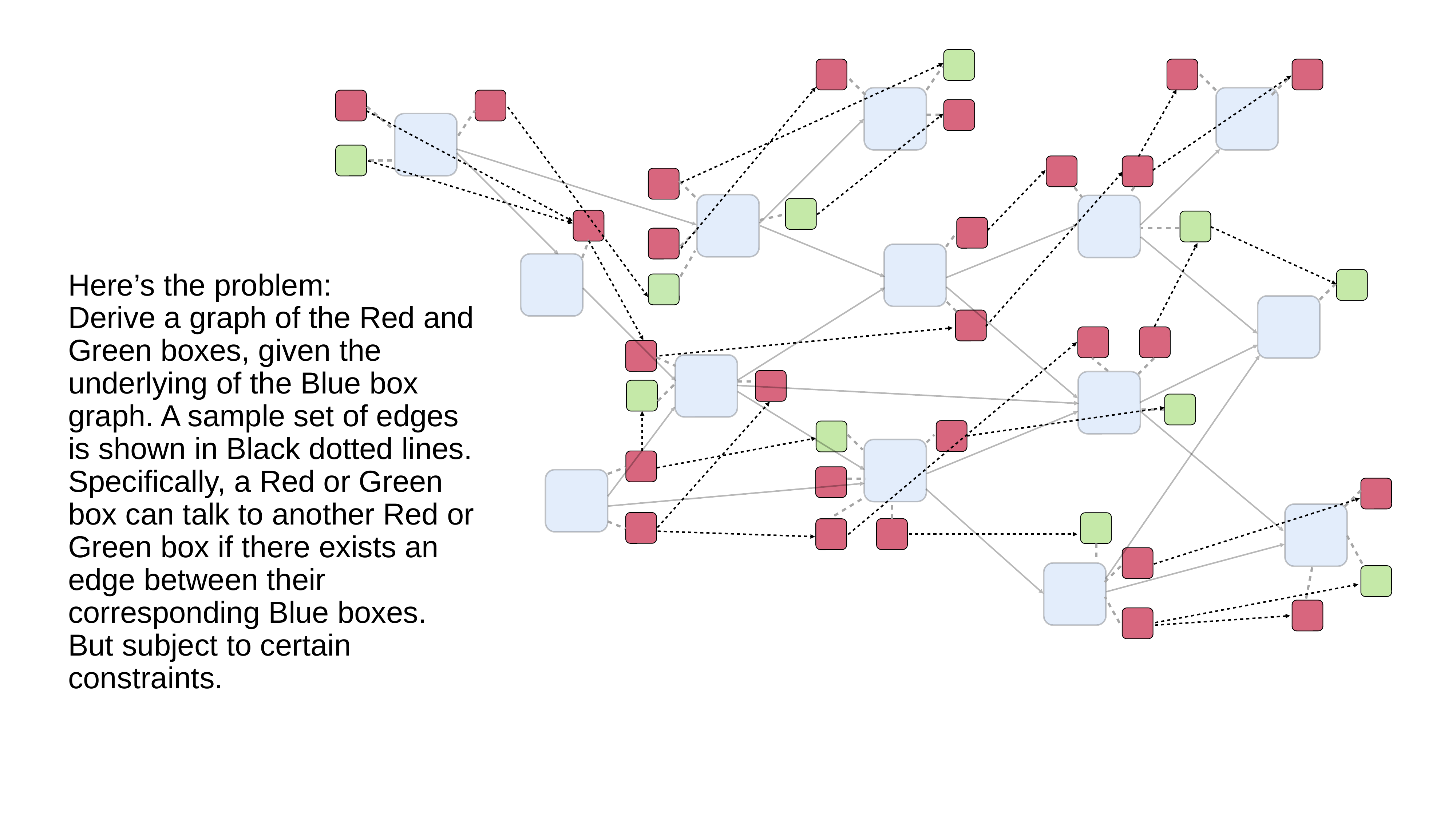

Here’s the problem:
Derive a graph of the Red and Green boxes, given the underlying of the Blue box graph. A sample set of edges is shown in Black dotted lines. Specifically, a Red or Green box can talk to another Red or Green box if there exists an edge between their corresponding Blue boxes. But subject to certain constraints.